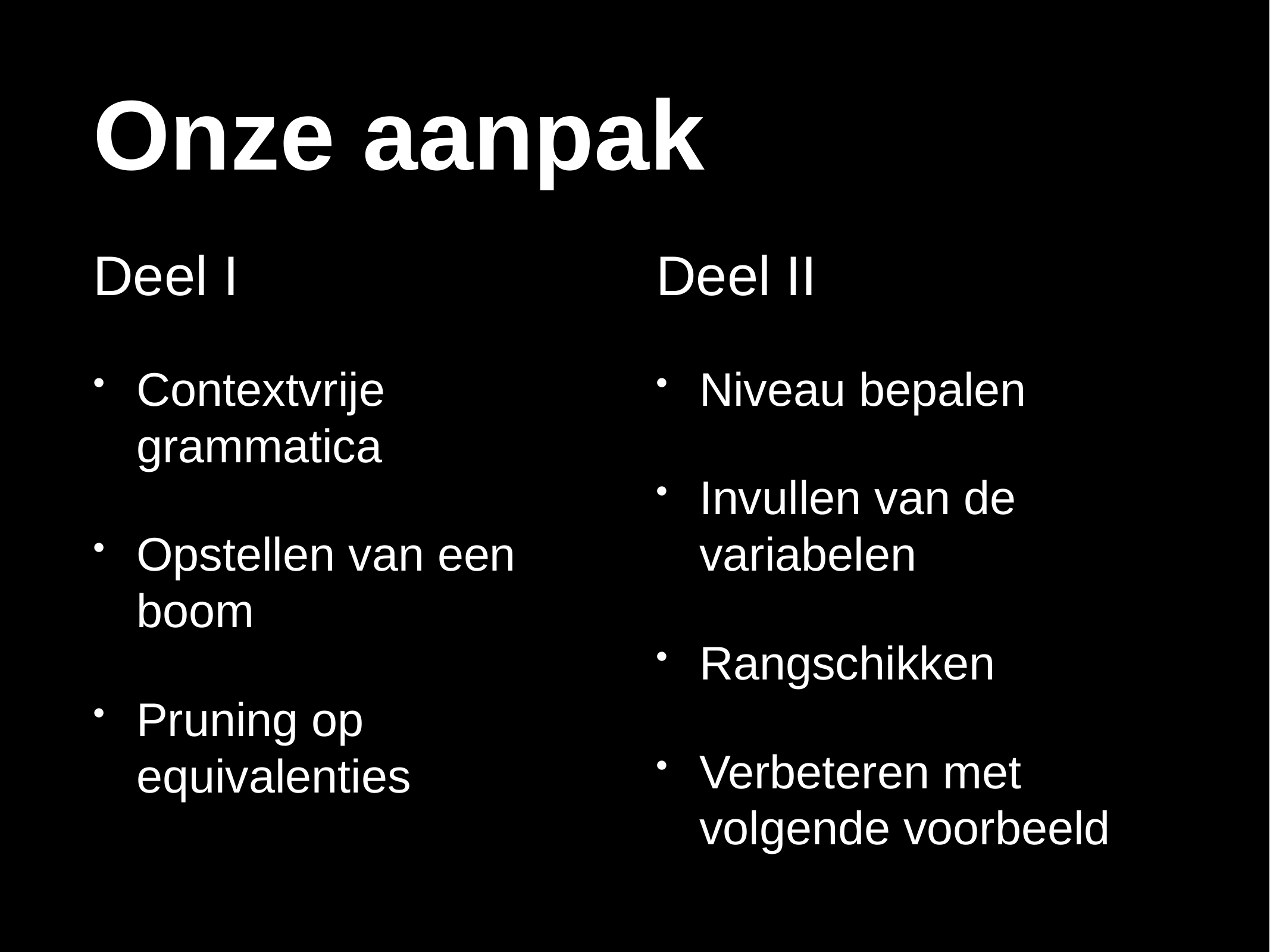

# Onze aanpak
Deel I
Contextvrije grammatica
Opstellen van een boom
Pruning op equivalenties
Deel II
Niveau bepalen
Invullen van de variabelen
Rangschikken
Verbeteren met volgende voorbeeld